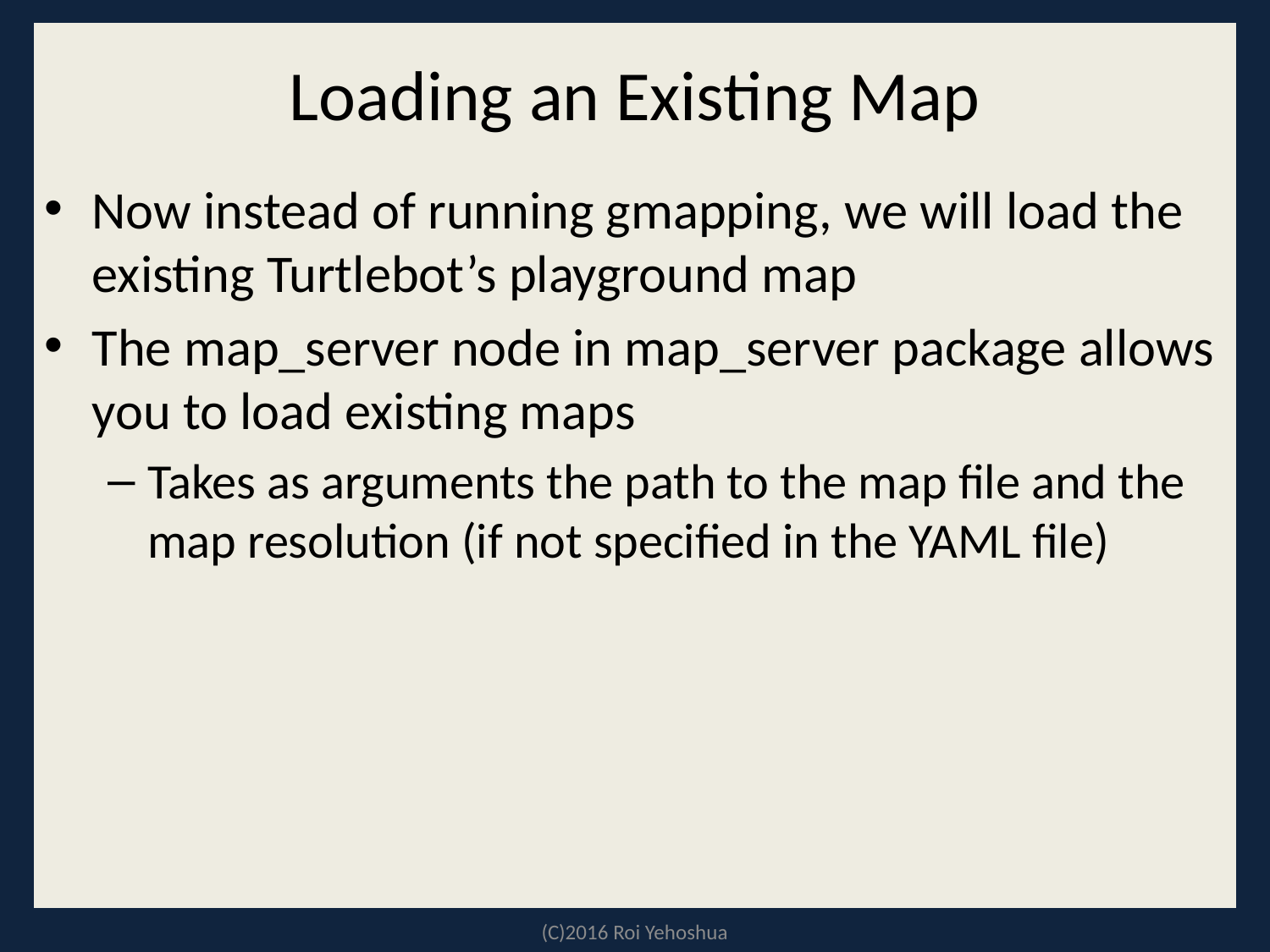

# Loading an Existing Map
Now instead of running gmapping, we will load the existing Turtlebot’s playground map
The map_server node in map_server package allows you to load existing maps
Takes as arguments the path to the map file and the map resolution (if not specified in the YAML file)

(C)2016 Roi Yehoshua